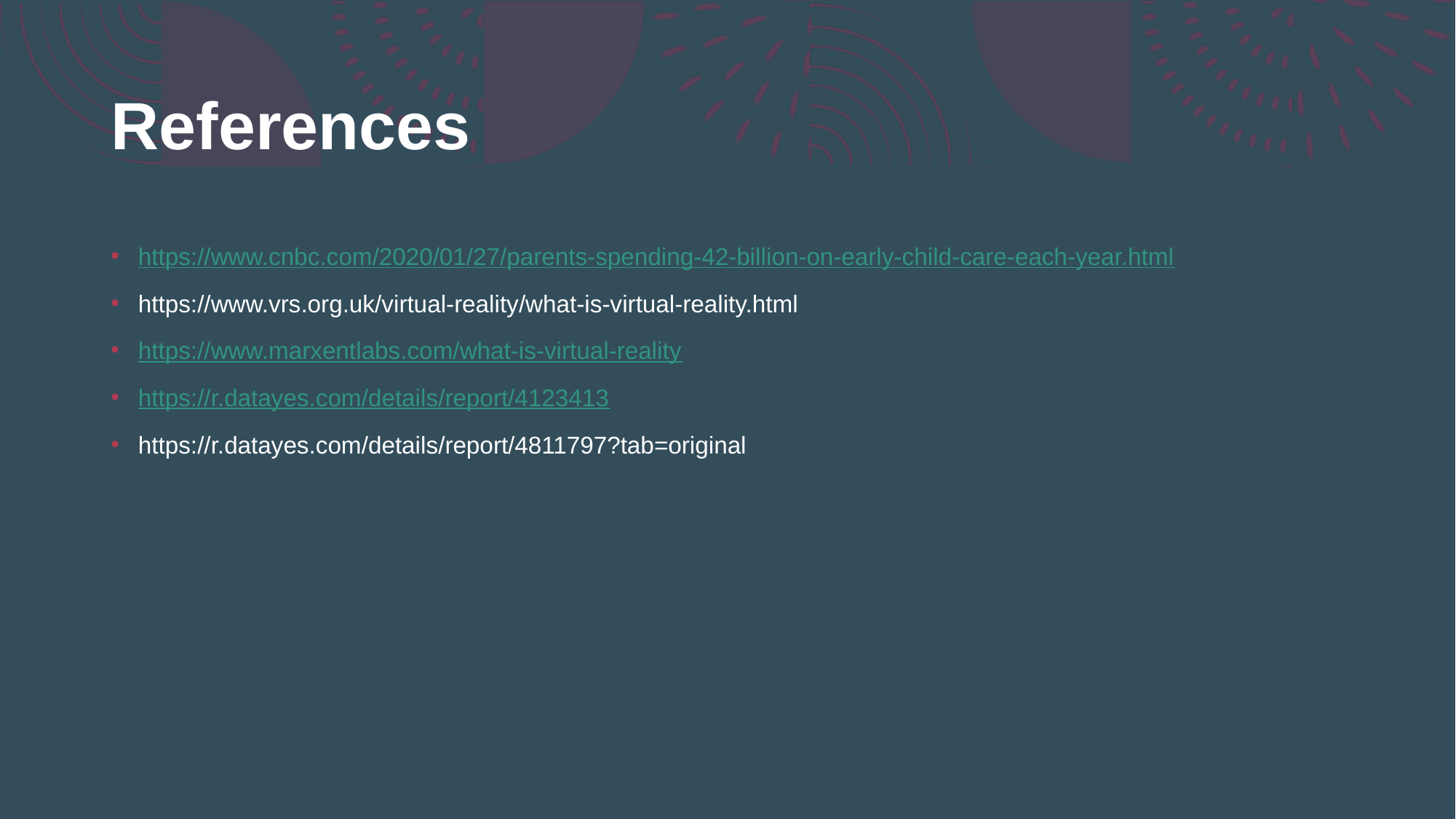

# References
https://www.cnbc.com/2020/01/27/parents-spending-42-billion-on-early-child-care-each-year.html
https://www.vrs.org.uk/virtual-reality/what-is-virtual-reality.html
https://www.marxentlabs.com/what-is-virtual-reality
https://r.datayes.com/details/report/4123413
https://r.datayes.com/details/report/4811797?tab=original